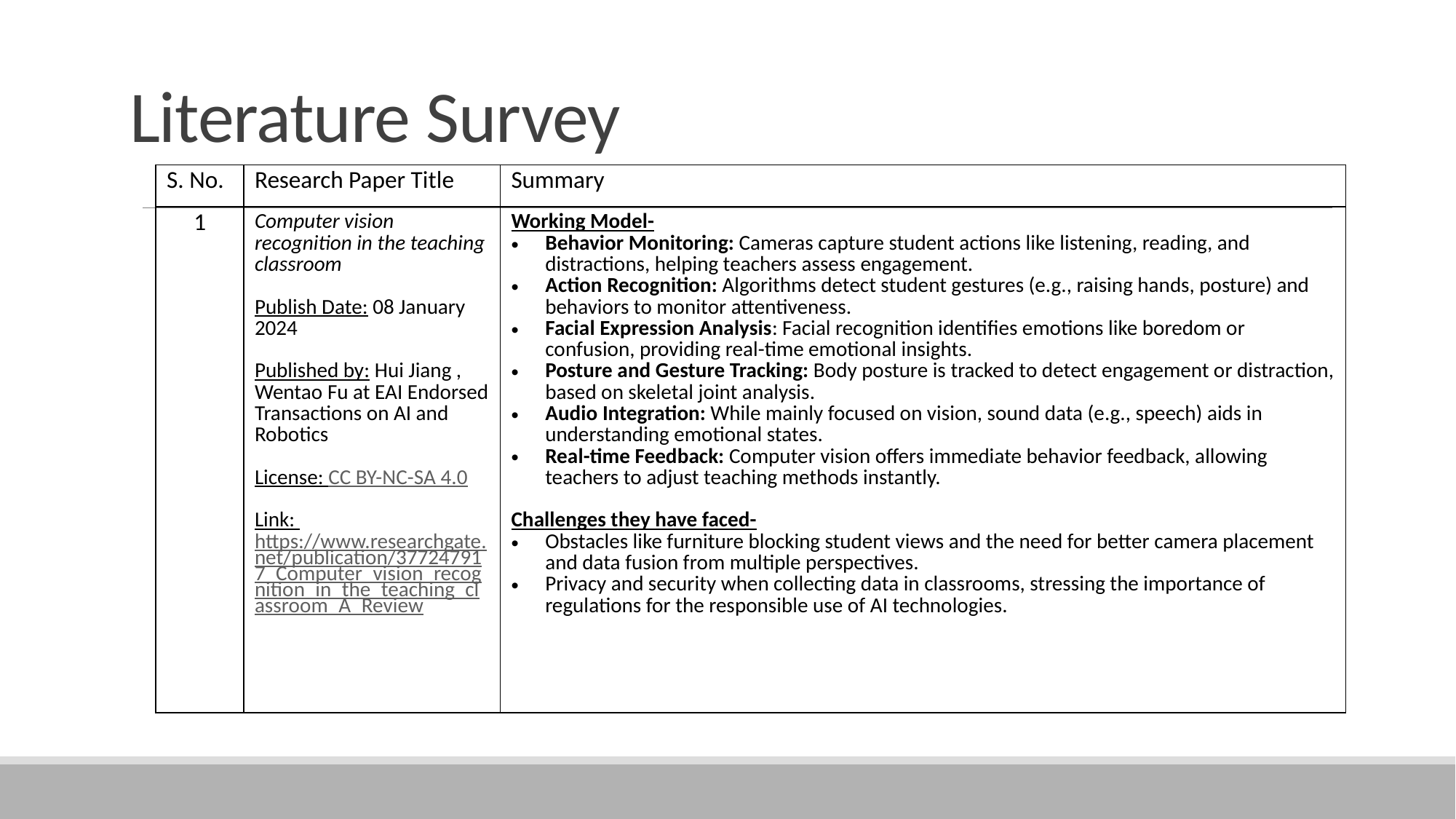

# Literature Survey
| S. No. | Research Paper Title | Summary |
| --- | --- | --- |
| 1 | Computer vision recognition in the teaching classroom Publish Date: 08 January 2024 Published by: Hui Jiang , Wentao Fu at EAI Endorsed Transactions on AI and Robotics License: CC BY-NC-SA 4.0 Link: https://www.researchgate.net/publication/377247917\_Computer\_vision\_recognition\_in\_the\_teaching\_classroom\_A\_Review | Working Model- Behavior Monitoring: Cameras capture student actions like listening, reading, and distractions, helping teachers assess engagement. Action Recognition: Algorithms detect student gestures (e.g., raising hands, posture) and behaviors to monitor attentiveness. Facial Expression Analysis: Facial recognition identifies emotions like boredom or confusion, providing real-time emotional insights. Posture and Gesture Tracking: Body posture is tracked to detect engagement or distraction, based on skeletal joint analysis. Audio Integration: While mainly focused on vision, sound data (e.g., speech) aids in understanding emotional states. Real-time Feedback: Computer vision offers immediate behavior feedback, allowing teachers to adjust teaching methods instantly. Challenges they have faced- Obstacles like furniture blocking student views and the need for better camera placement and data fusion from multiple perspectives. Privacy and security when collecting data in classrooms, stressing the importance of regulations for the responsible use of AI technologies. |